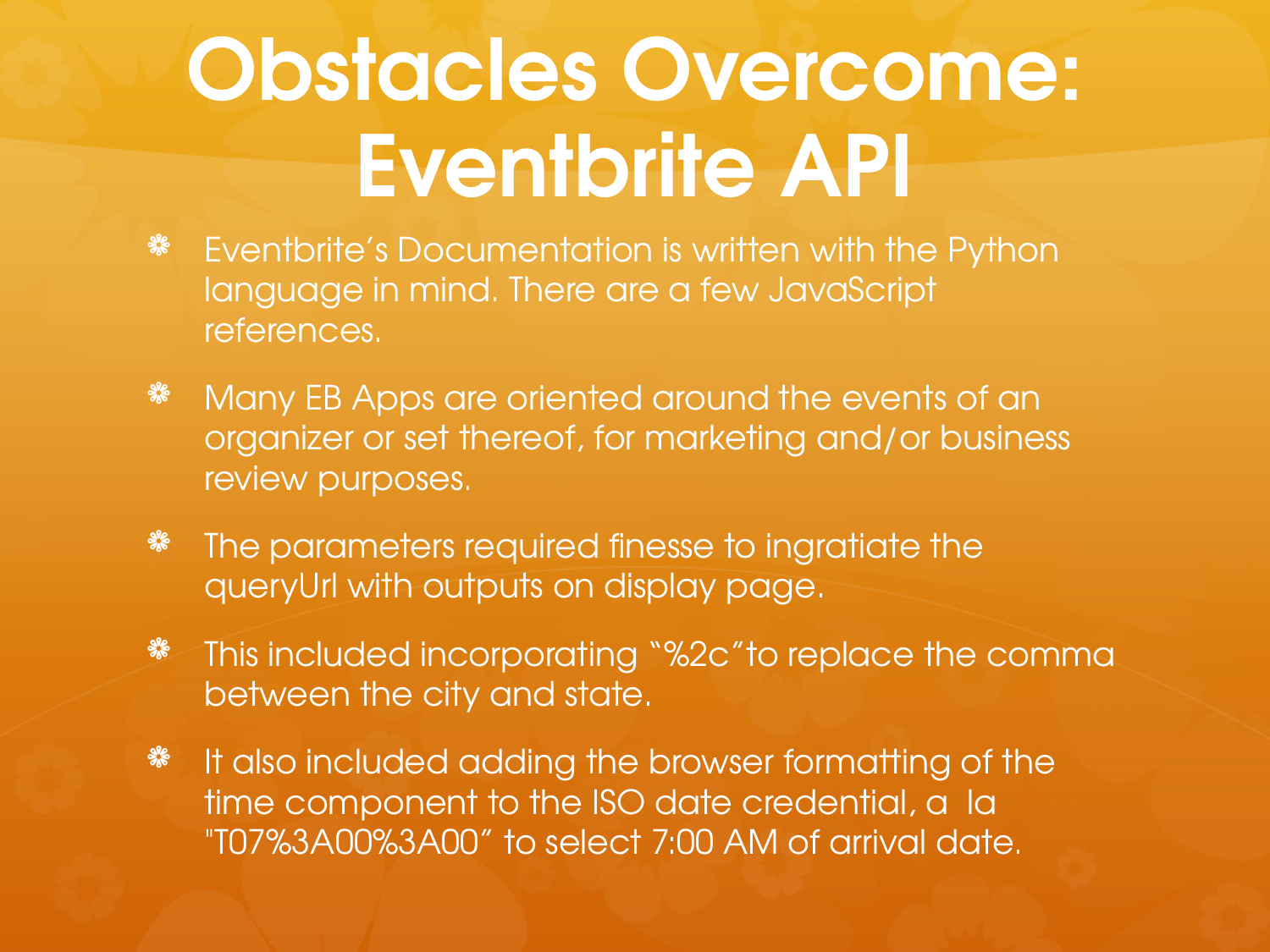

# Obstacles Overcome: Eventbrite API
Eventbrite’s Documentation is written with the Python language in mind. There are a few JavaScript references.
Many EB Apps are oriented around the events of an organizer or set thereof, for marketing and/or business review purposes.
The parameters required finesse to ingratiate the queryUrl with outputs on display page.
This included incorporating “%2c”to replace the comma between the city and state.
It also included adding the browser formatting of the time component to the ISO date credential, a  la "T07%3A00%3A00” to select 7:00 AM of arrival date.